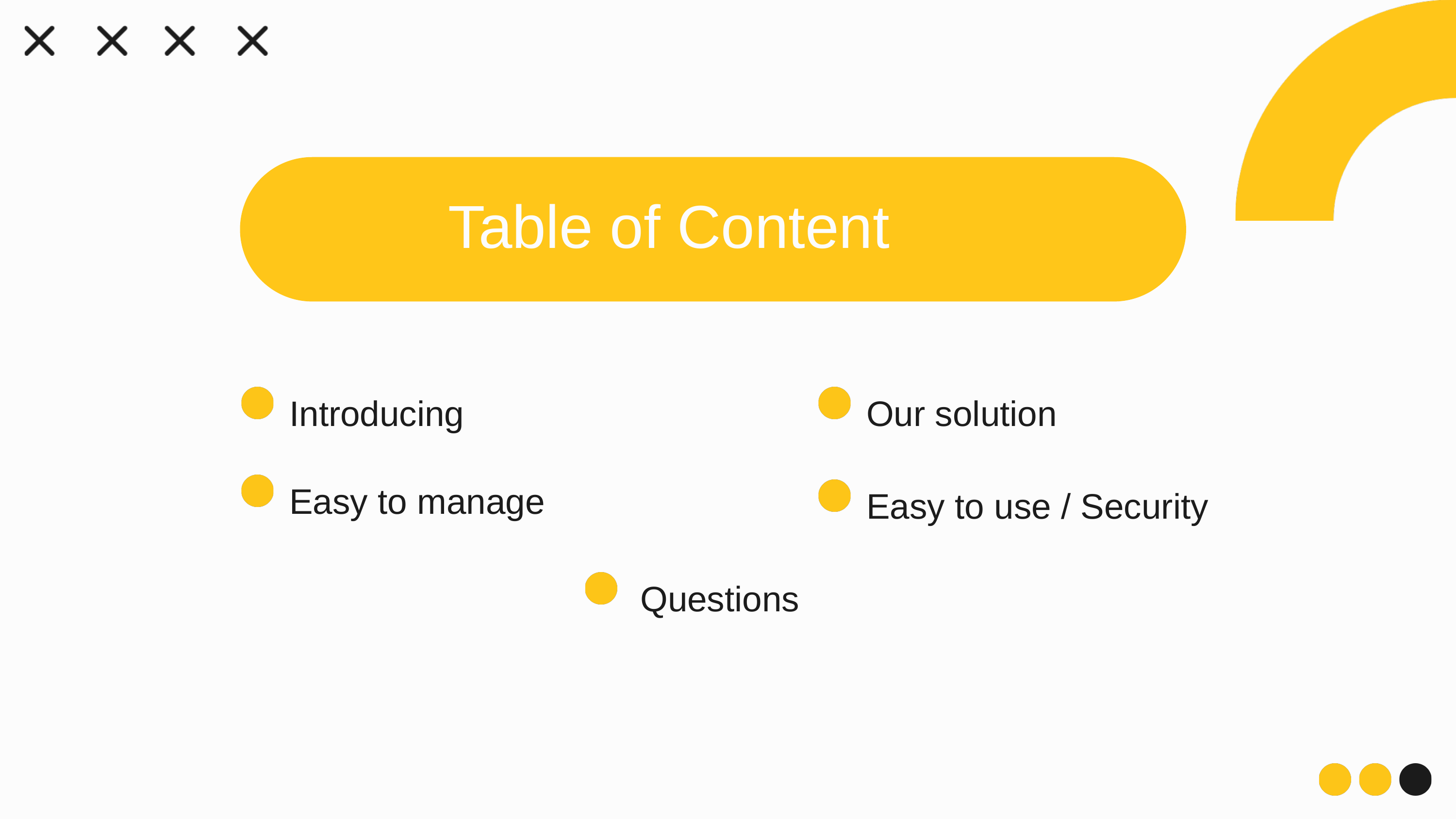

Table of Content
Introducing
Our solution

Easy to manage
Easy to use / Security

Questions